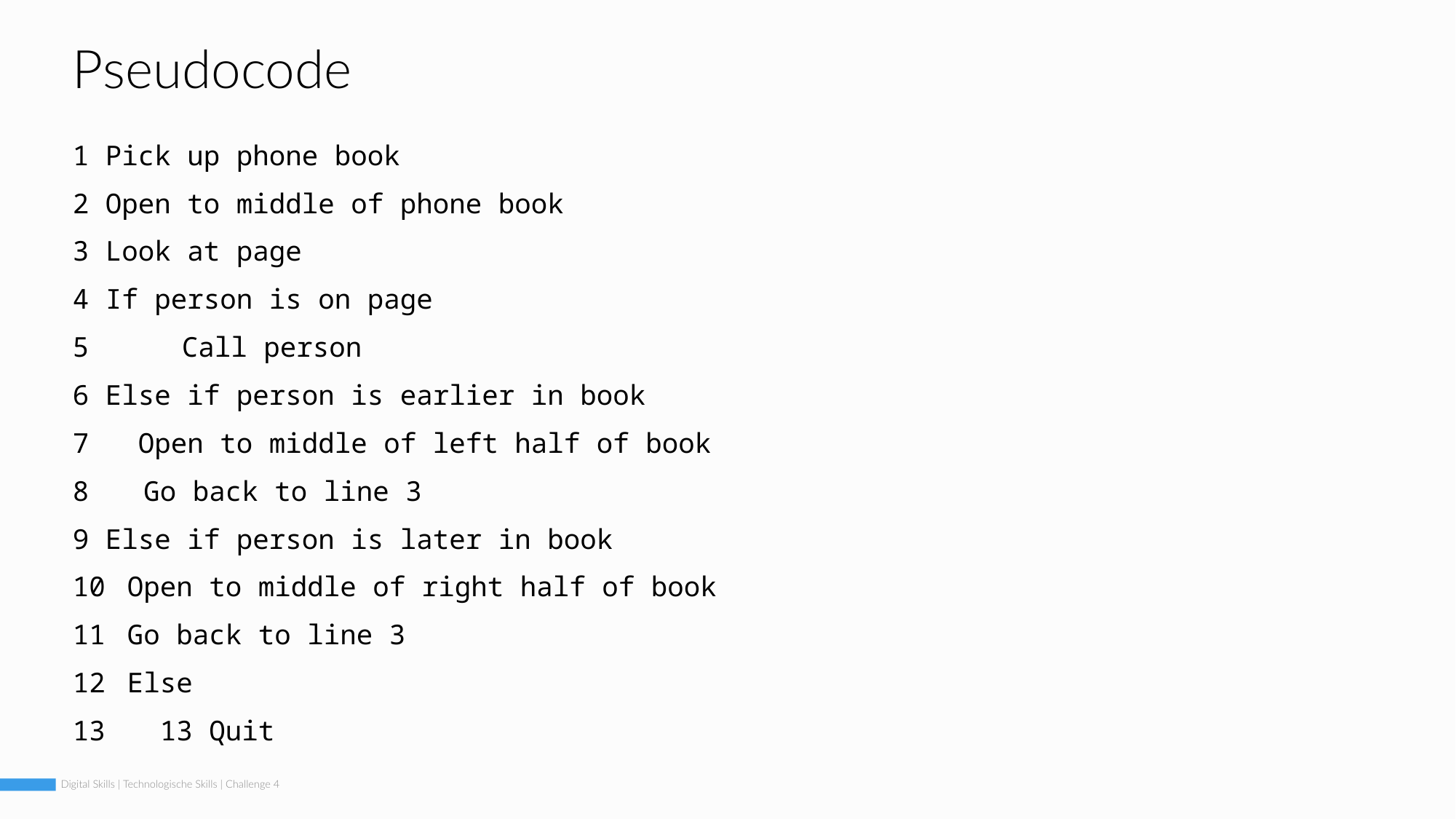

# Pseudocode
1 Pick up phone book
2 Open to middle of phone book
3 Look at page
4 If person is on page
5	Call person
6 Else if person is earlier in book
7   Open to middle of left half of book
 Go back to line 3
9 Else if person is later in book
Open to middle of right half of book
Go back to line 3
Else
  13 Quit